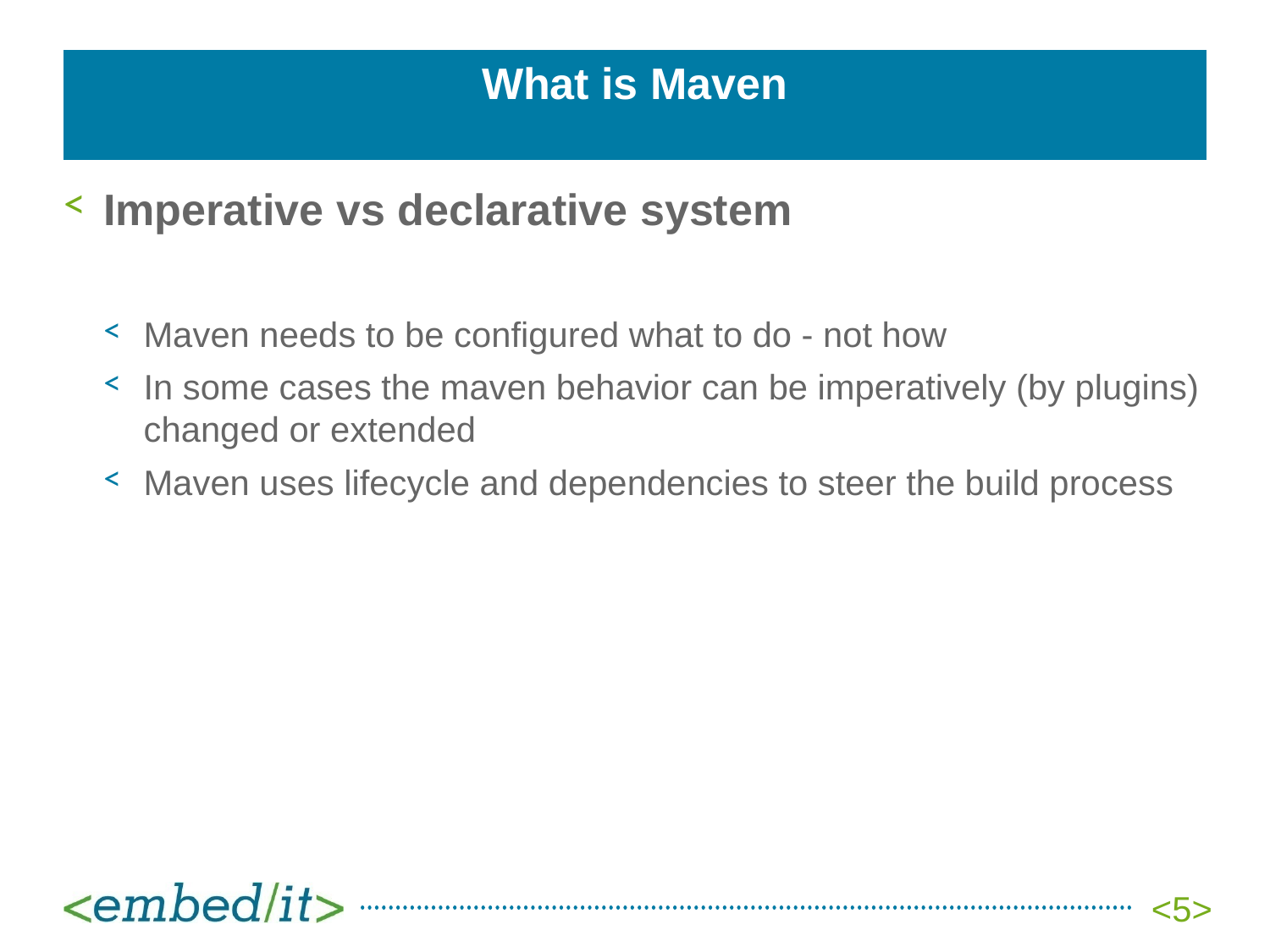

# What is Maven
Imperative vs declarative system

Maven needs to be configured what to do - not how
In some cases the maven behavior can be imperatively (by plugins) changed or extended
Maven uses lifecycle and dependencies to steer the build process
<5>